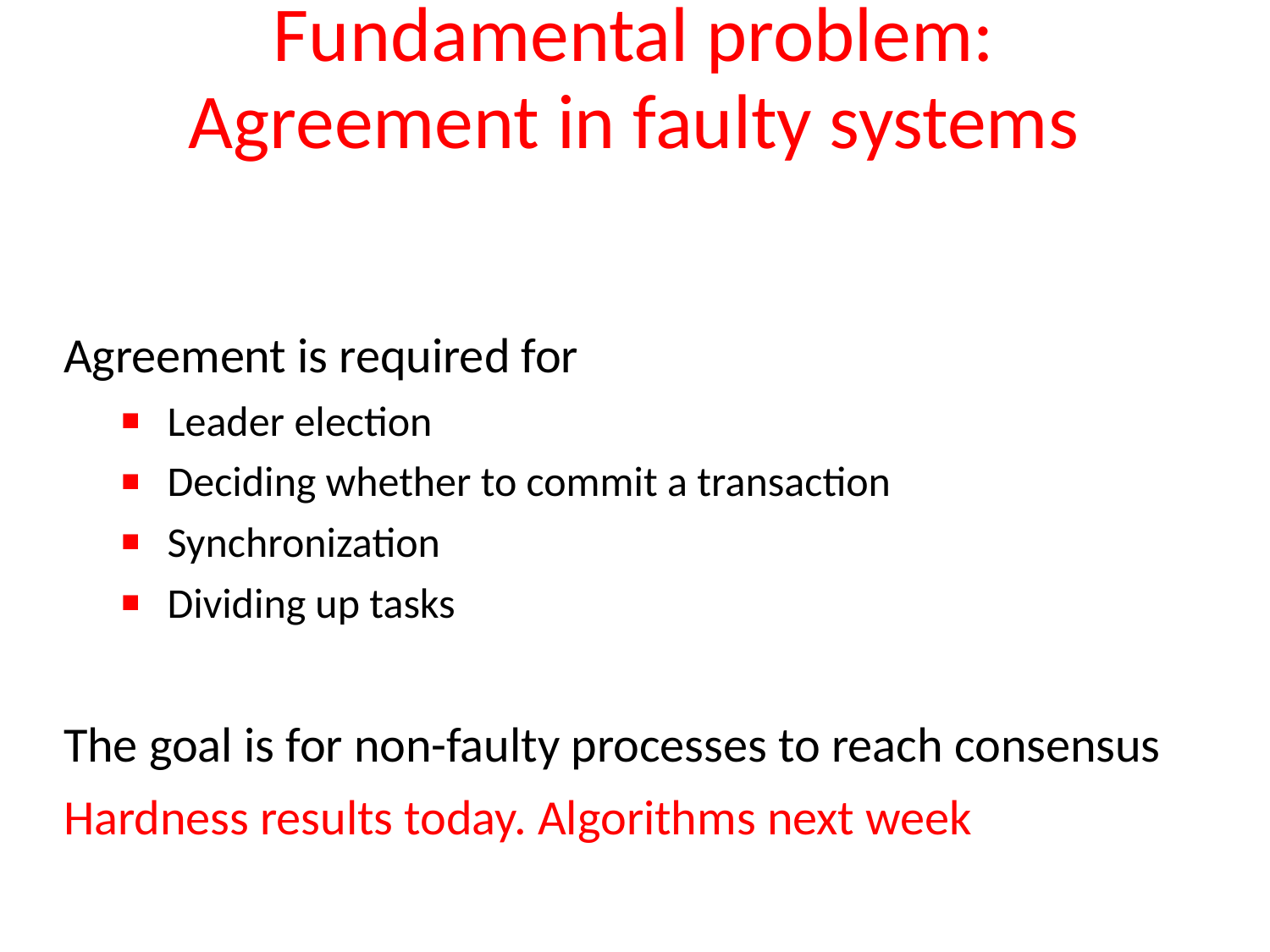

# Fundamental problem: Agreement in faulty systems
Agreement is required for
Leader election
Deciding whether to commit a transaction
Synchronization
Dividing up tasks

The goal is for non-faulty processes to reach consensus
Hardness results today. Algorithms next week